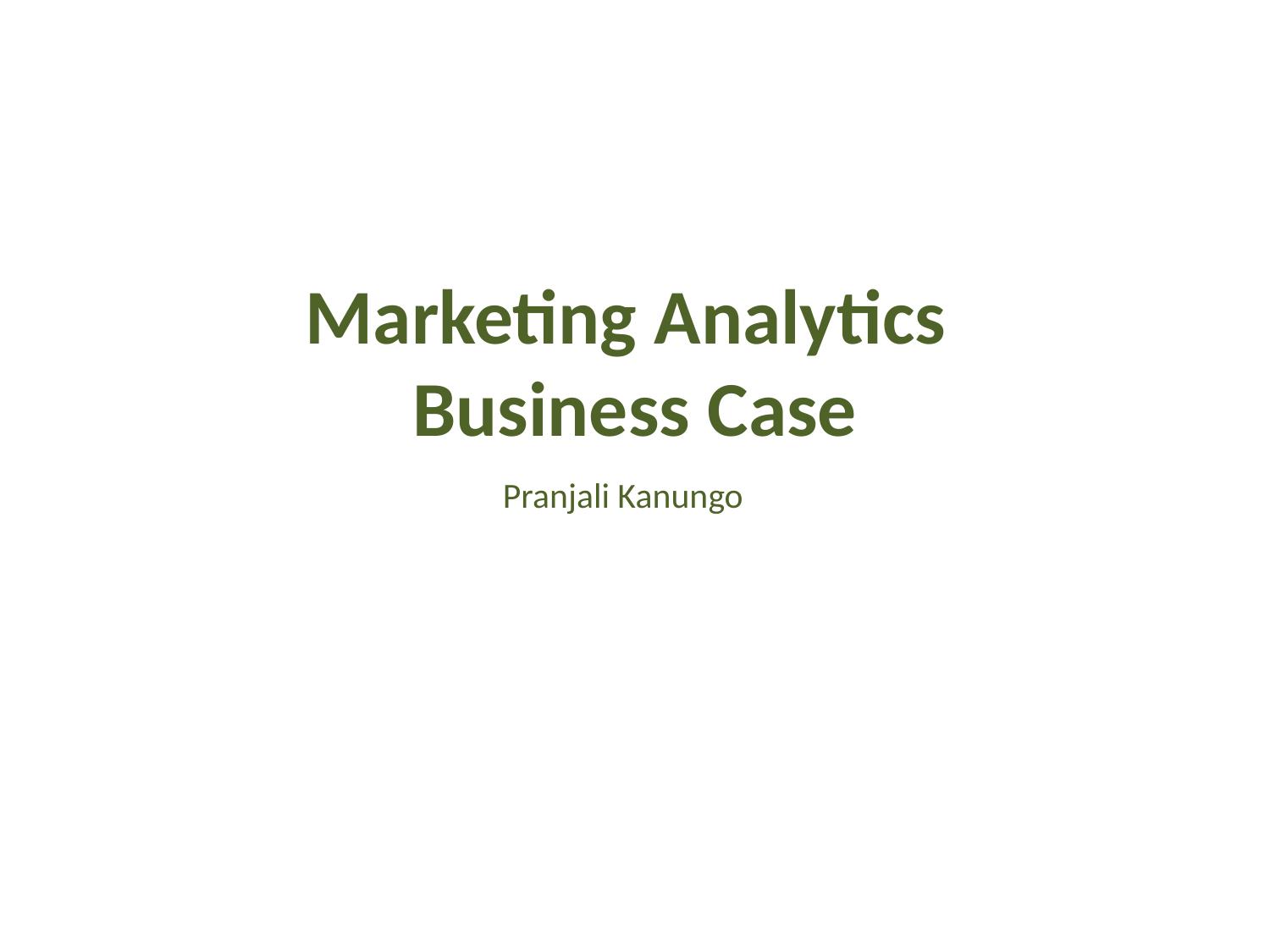

# Marketing Analytics Business Case
Pranjali Kanungo